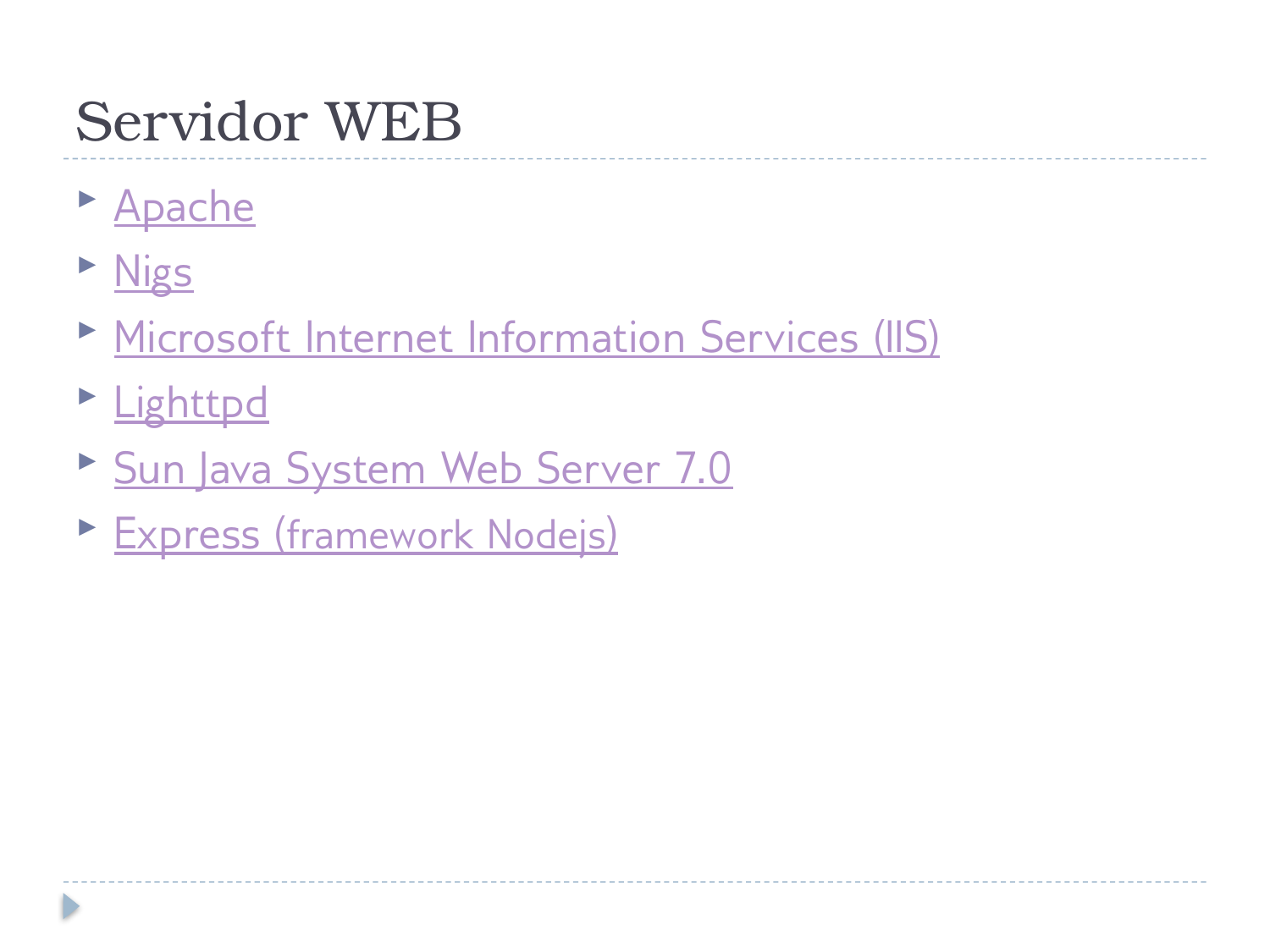

# Servidor WEB
Apache
Nigs
Microsoft Internet Information Services (IIS)
Lighttpd
Sun Java System Web Server 7.0
Express (framework Nodejs)